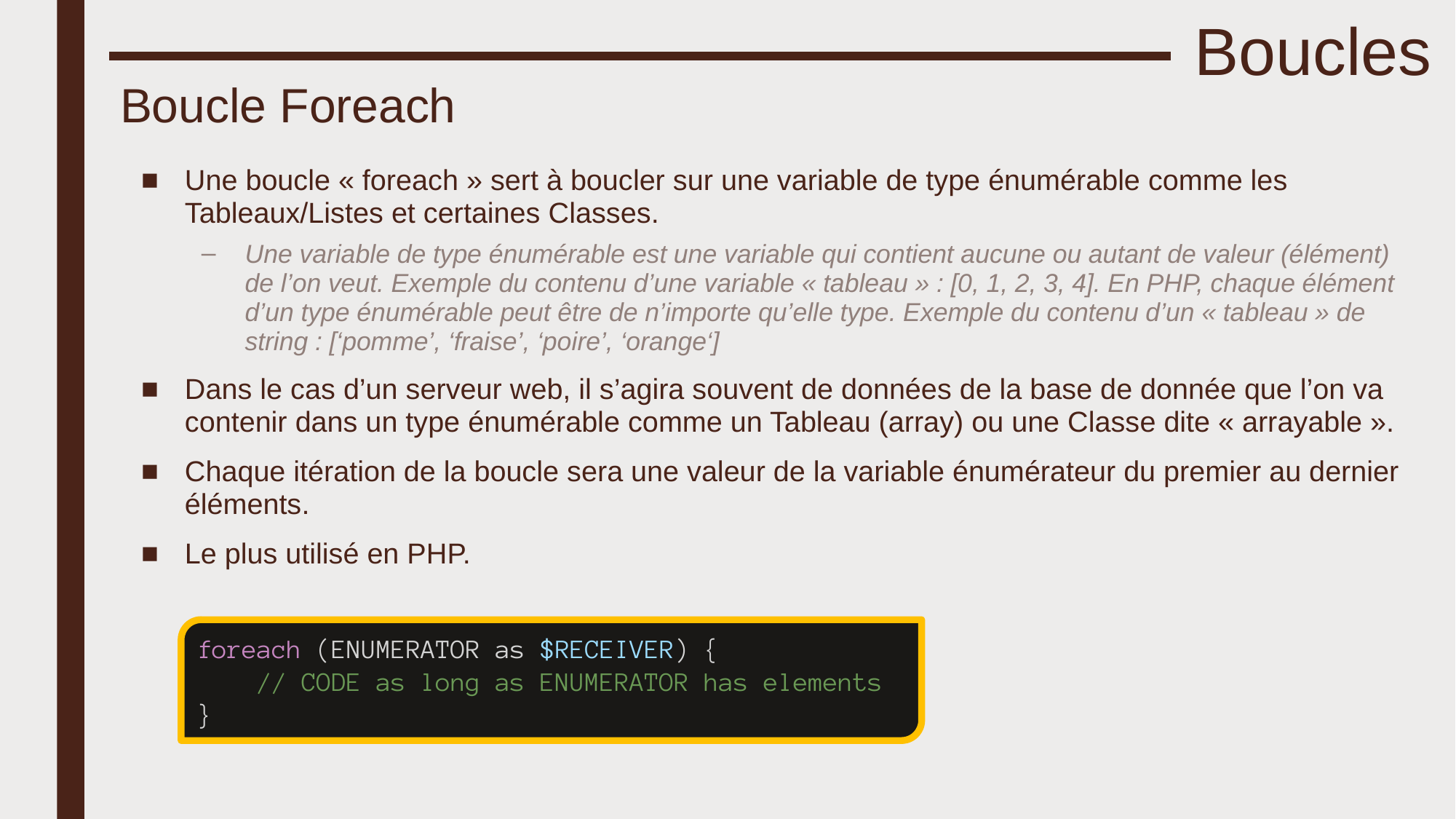

# Boucles
Boucle Foreach

Une boucle « foreach » sert à boucler sur une variable de type énumérable comme les Tableaux/Listes et certaines Classes.
Une variable de type énumérable est une variable qui contient aucune ou autant de valeur (élément) de l’on veut. Exemple du contenu d’une variable « tableau » : [0, 1, 2, 3, 4]. En PHP, chaque élément d’un type énumérable peut être de n’importe qu’elle type. Exemple du contenu d’un « tableau » de string : [‘pomme’, ‘fraise’, ‘poire’, ‘orange‘]
Dans le cas d’un serveur web, il s’agira souvent de données de la base de donnée que l’on va contenir dans un type énumérable comme un Tableau (array) ou une Classe dite « arrayable ».
Chaque itération de la boucle sera une valeur de la variable énumérateur du premier au dernier éléments.
Le plus utilisé en PHP.
foreach (ENUMERATOR as $RECEIVER) {
    // CODE as long as ENUMERATOR has elements
}